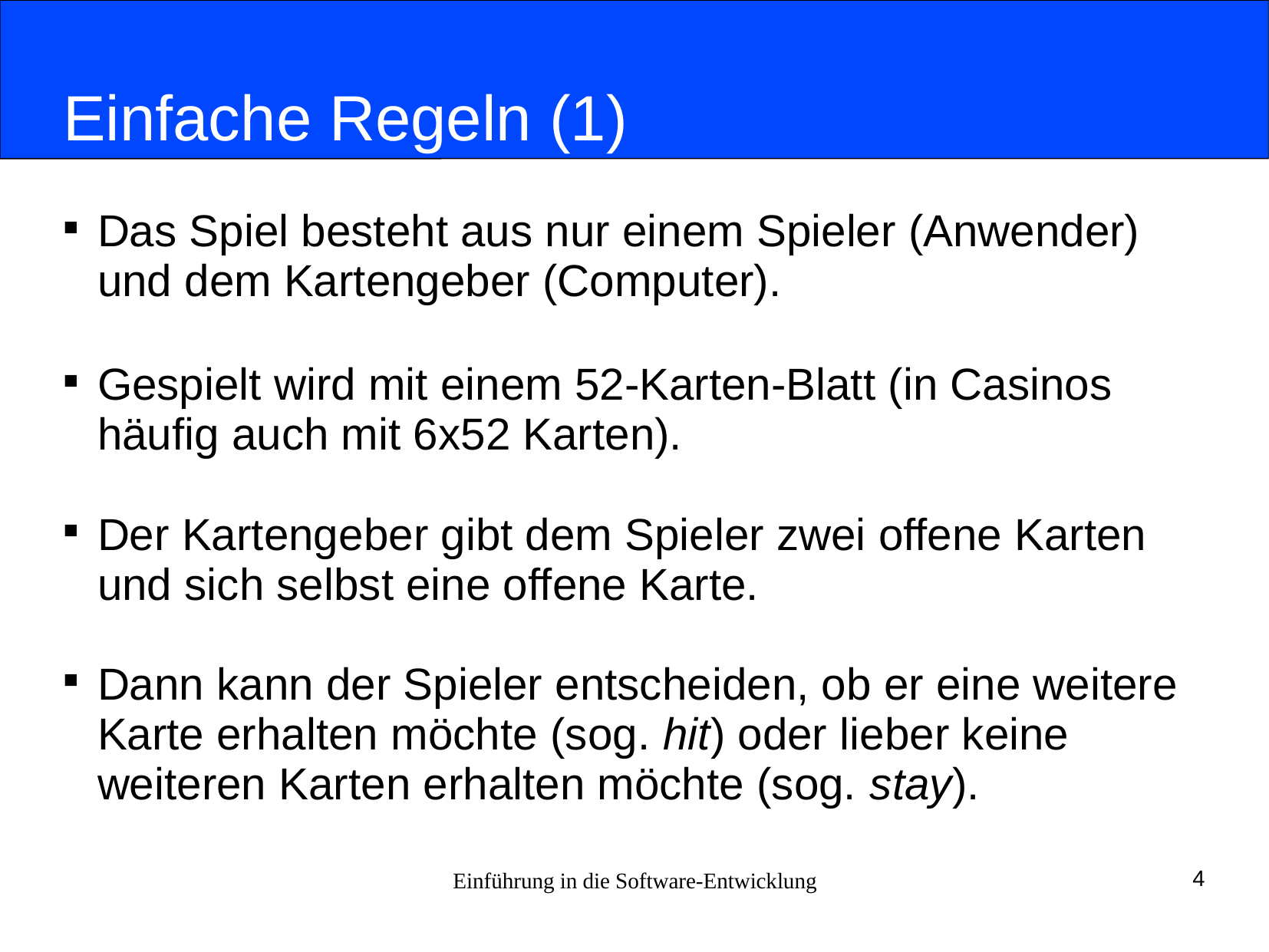

# Einfache Regeln (1)
Das Spiel besteht aus nur einem Spieler (Anwender) und dem Kartengeber (Computer).
Gespielt wird mit einem 52-Karten-Blatt (in Casinos häufig auch mit 6x52 Karten).
Der Kartengeber gibt dem Spieler zwei offene Karten und sich selbst eine offene Karte.
Dann kann der Spieler entscheiden, ob er eine weitere Karte erhalten möchte (sog. hit) oder lieber keine weiteren Karten erhalten möchte (sog. stay).

Einführung in die Software-Entwicklung
4